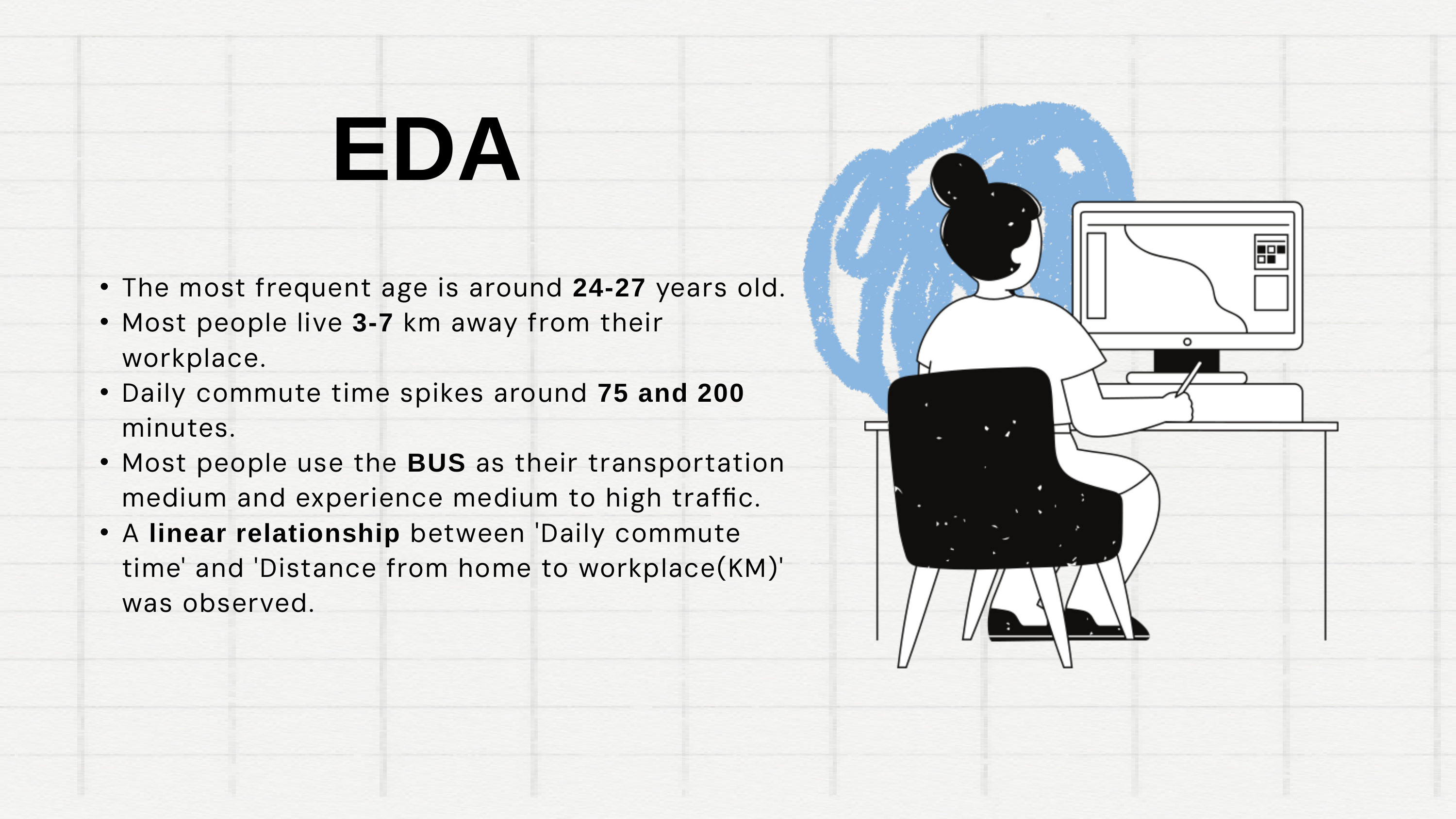

EDA

The most frequent age is around 24-27 years old.
Most people live 3-7 km away from their workplace.
Daily commute time spikes around 75 and 200 minutes.
Most people use the BUS as their transportation medium and experience medium to high traffic.
A linear relationship between 'Daily commute time' and 'Distance from home to workplace(KM)' was observed.